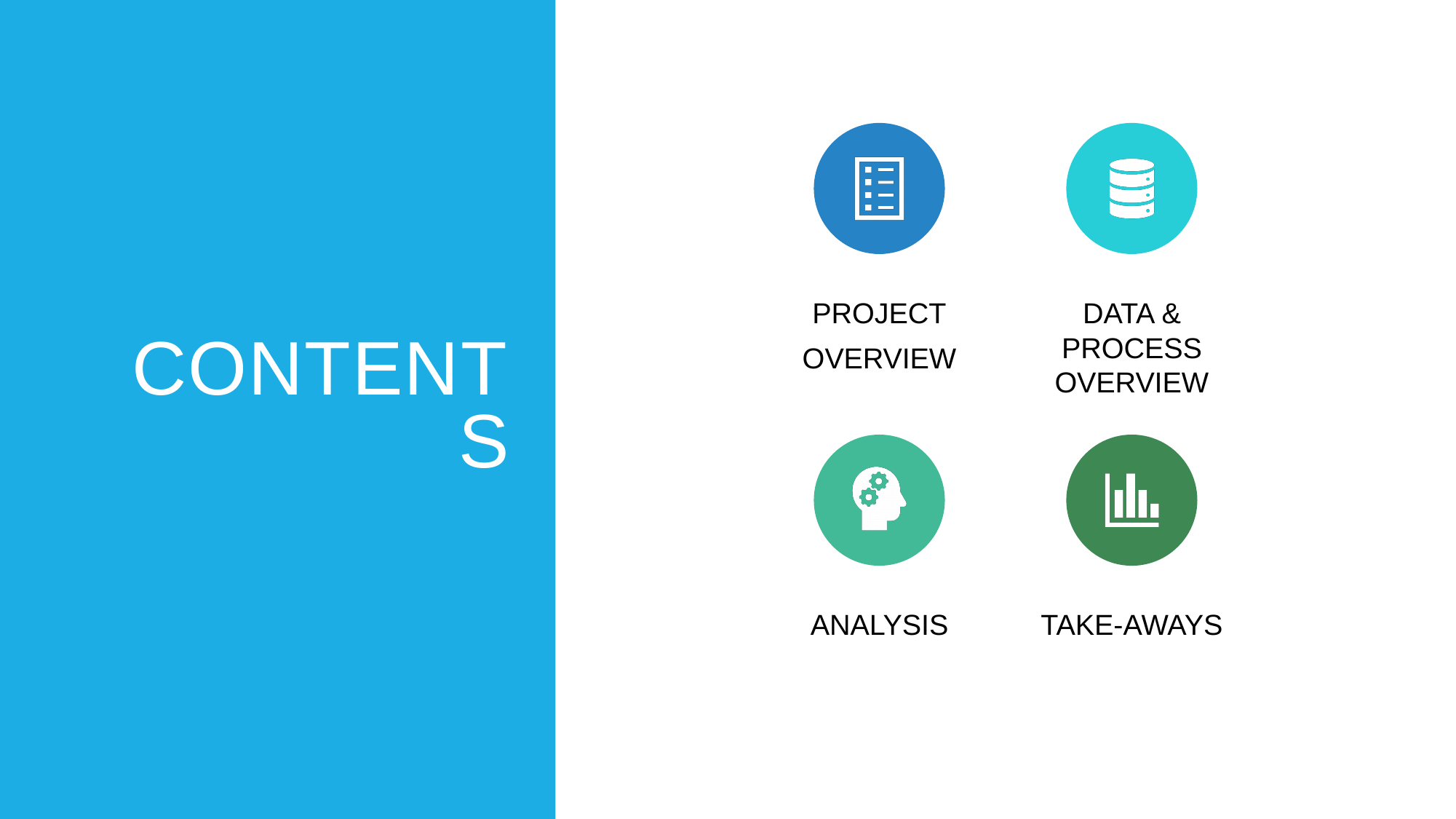

# Contents
Project
Overview
Data & Process Overview
Analysis

Take-Aways